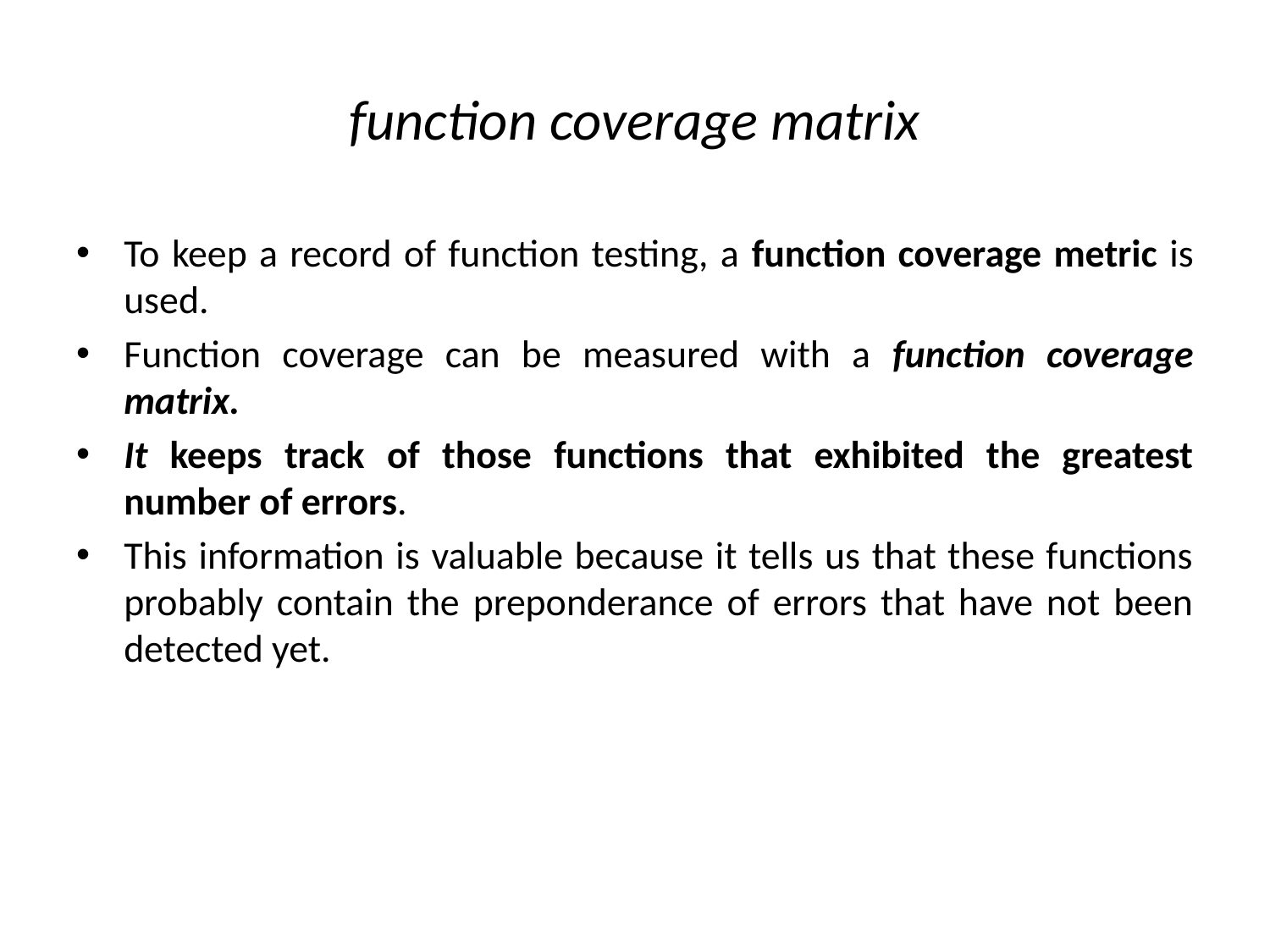

# function coverage matrix
To keep a record of function testing, a function coverage metric is used.
Function coverage can be measured with a function coverage matrix.
It keeps track of those functions that exhibited the greatest number of errors.
This information is valuable because it tells us that these functions probably contain the preponderance of errors that have not been detected yet.